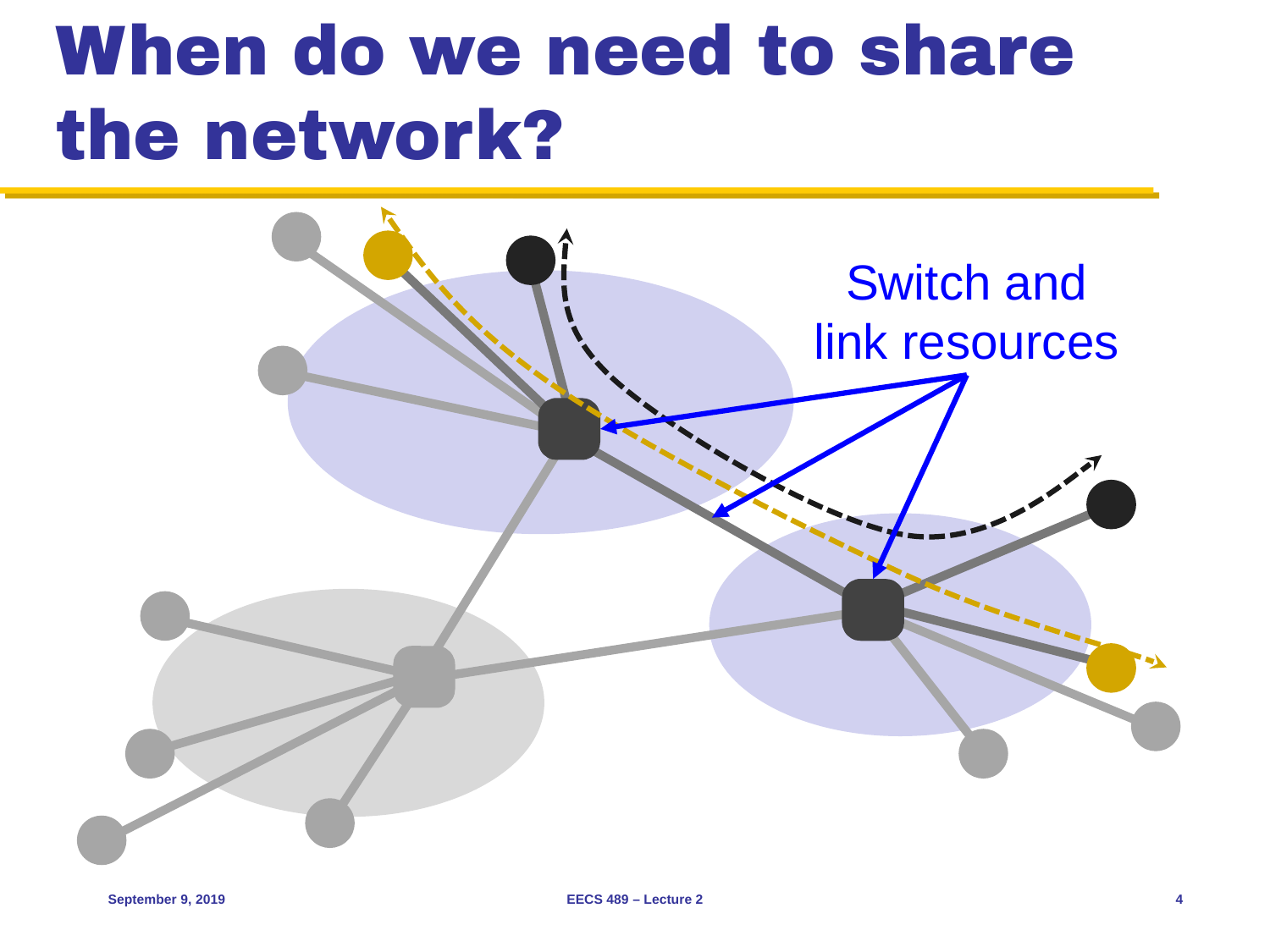

# When do we need to share the network?

Switch and link resources

September 9, 2019
EECS 489 – Lecture 2
4